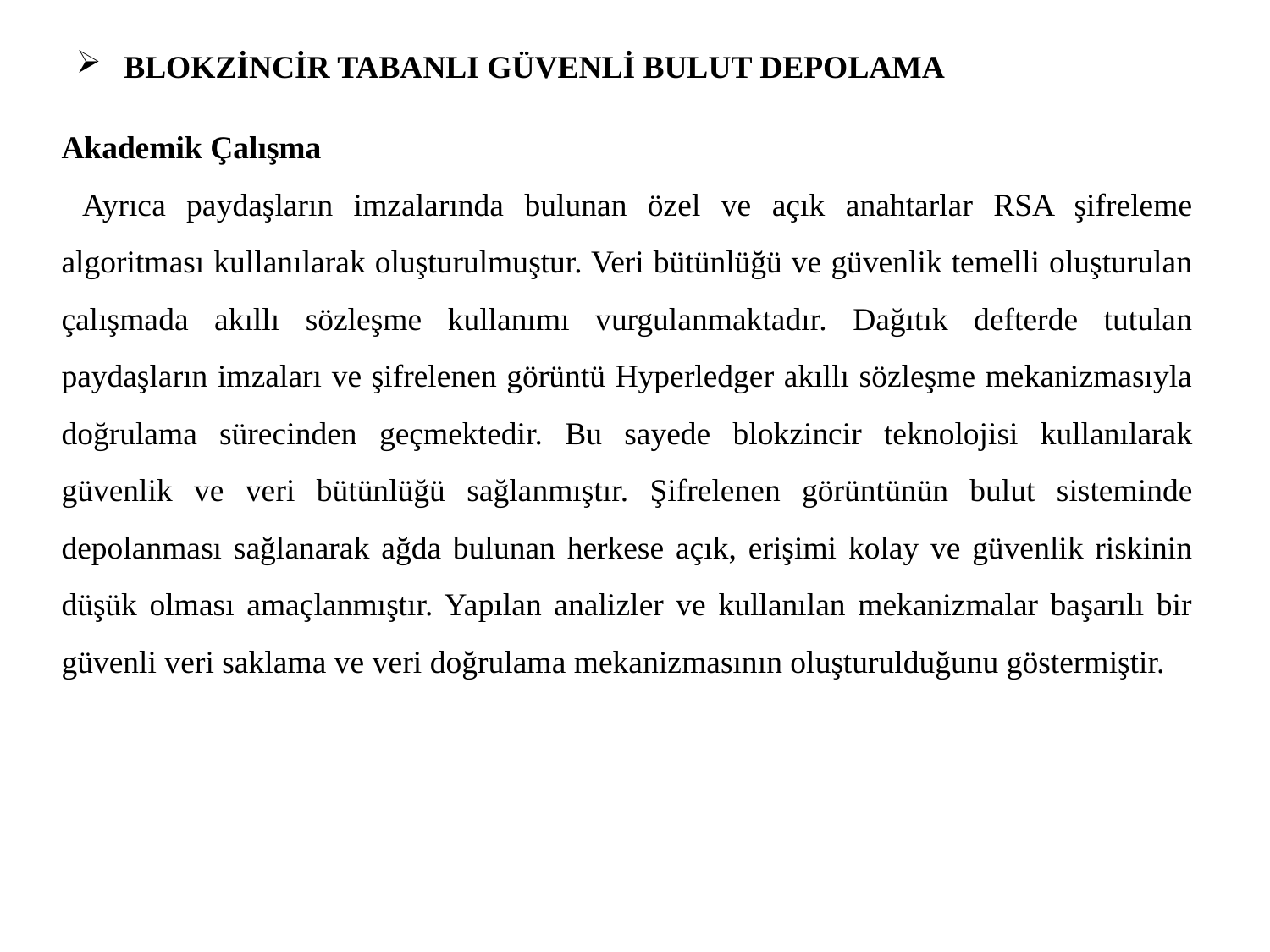

BLOKZİNCİR TABANLI GÜVENLİ BULUT DEPOLAMA
Akademik Çalışma
 Ayrıca paydaşların imzalarında bulunan özel ve açık anahtarlar RSA şifreleme algoritması kullanılarak oluşturulmuştur. Veri bütünlüğü ve güvenlik temelli oluşturulan çalışmada akıllı sözleşme kullanımı vurgulanmaktadır. Dağıtık defterde tutulan paydaşların imzaları ve şifrelenen görüntü Hyperledger akıllı sözleşme mekanizmasıyla doğrulama sürecinden geçmektedir. Bu sayede blokzincir teknolojisi kullanılarak güvenlik ve veri bütünlüğü sağlanmıştır. Şifrelenen görüntünün bulut sisteminde depolanması sağlanarak ağda bulunan herkese açık, erişimi kolay ve güvenlik riskinin düşük olması amaçlanmıştır. Yapılan analizler ve kullanılan mekanizmalar başarılı bir güvenli veri saklama ve veri doğrulama mekanizmasının oluşturulduğunu göstermiştir.